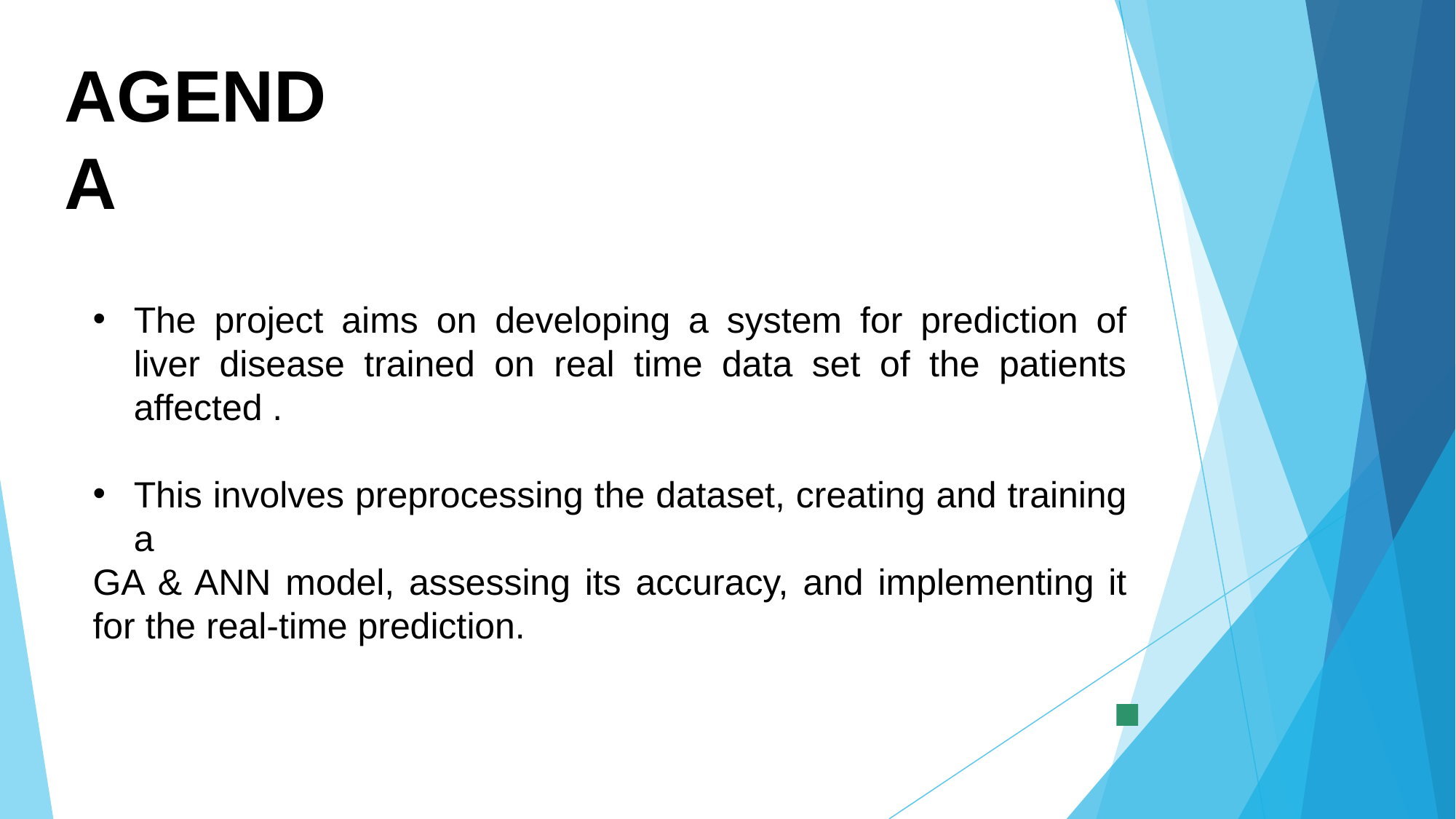

# AGENDA
The project aims on developing a system for prediction of liver disease trained on real time data set of the patients affected .

This involves preprocessing the dataset, creating and training a
GA & ANN model, assessing its accuracy, and implementing it for the real-time prediction.